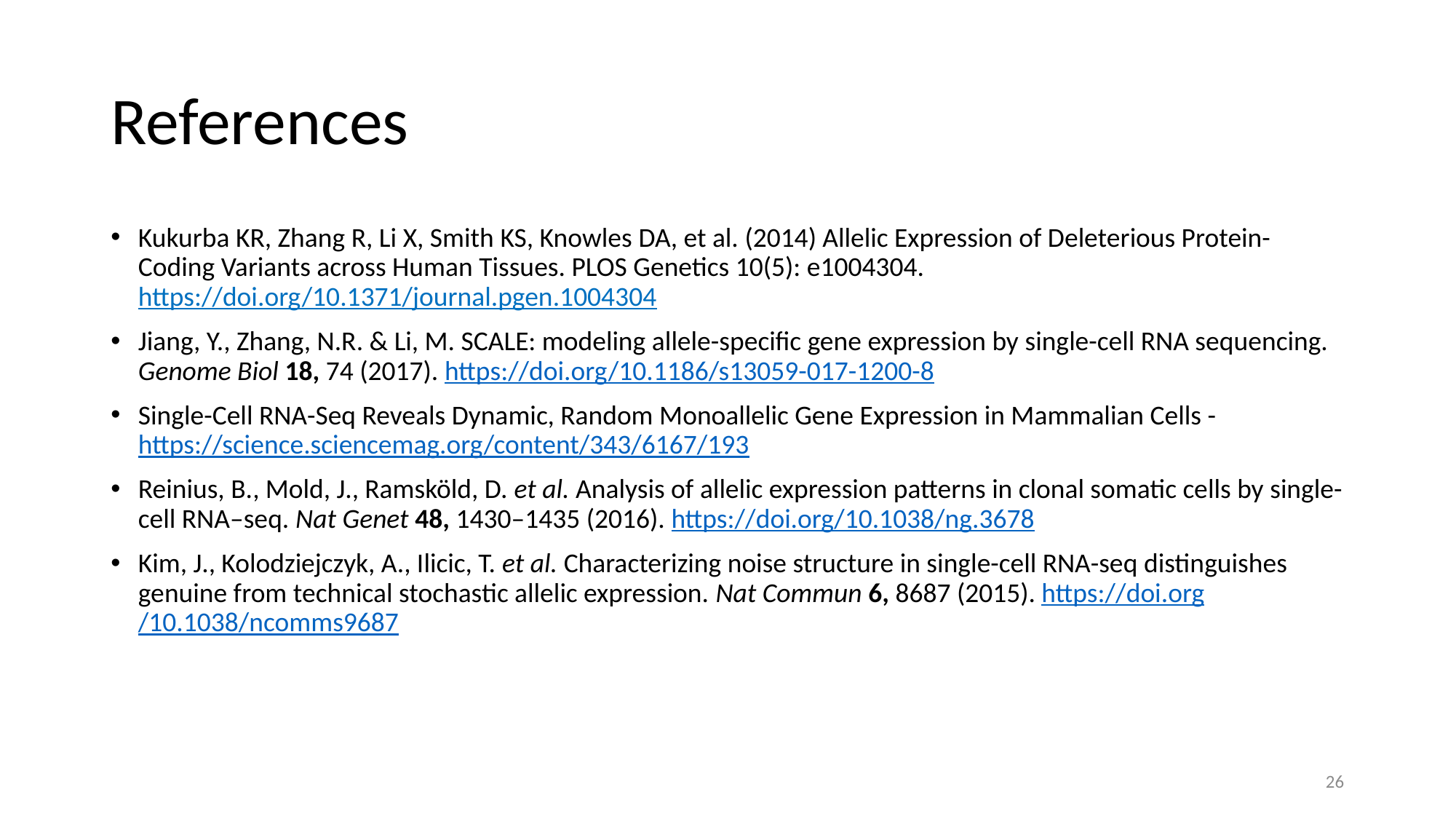

# References
Kukurba KR, Zhang R, Li X, Smith KS, Knowles DA, et al. (2014) Allelic Expression of Deleterious Protein-Coding Variants across Human Tissues. PLOS Genetics 10(5): e1004304. https://doi.org/10.1371/journal.pgen.1004304
Jiang, Y., Zhang, N.R. & Li, M. SCALE: modeling allele-specific gene expression by single-cell RNA sequencing. Genome Biol 18, 74 (2017). https://doi.org/10.1186/s13059-017-1200-8
Single-Cell RNA-Seq Reveals Dynamic, Random Monoallelic Gene Expression in Mammalian Cells - https://science.sciencemag.org/content/343/6167/193
Reinius, B., Mold, J., Ramsköld, D. et al. Analysis of allelic expression patterns in clonal somatic cells by single-cell RNA–seq. Nat Genet 48, 1430–1435 (2016). https://doi.org/10.1038/ng.3678
Kim, J., Kolodziejczyk, A., Ilicic, T. et al. Characterizing noise structure in single-cell RNA-seq distinguishes genuine from technical stochastic allelic expression. Nat Commun 6, 8687 (2015). https://doi.org/10.1038/ncomms9687
26